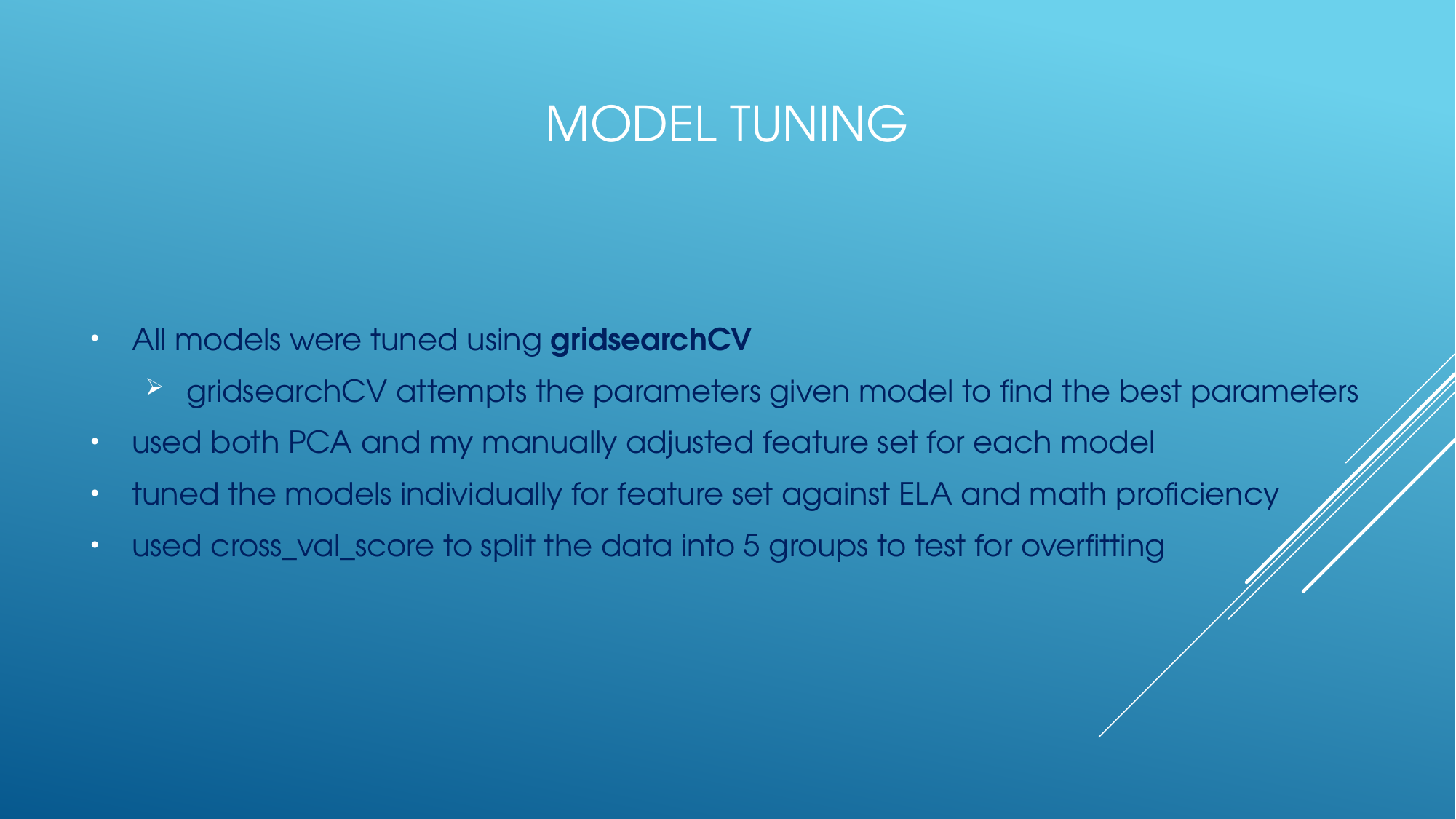

# Model Tuning
All models were tuned using gridsearchCV
gridsearchCV attempts the parameters given model to find the best parameters
used both PCA and my manually adjusted feature set for each model
tuned the models individually for feature set against ELA and math proficiency
used cross_val_score to split the data into 5 groups to test for overfitting